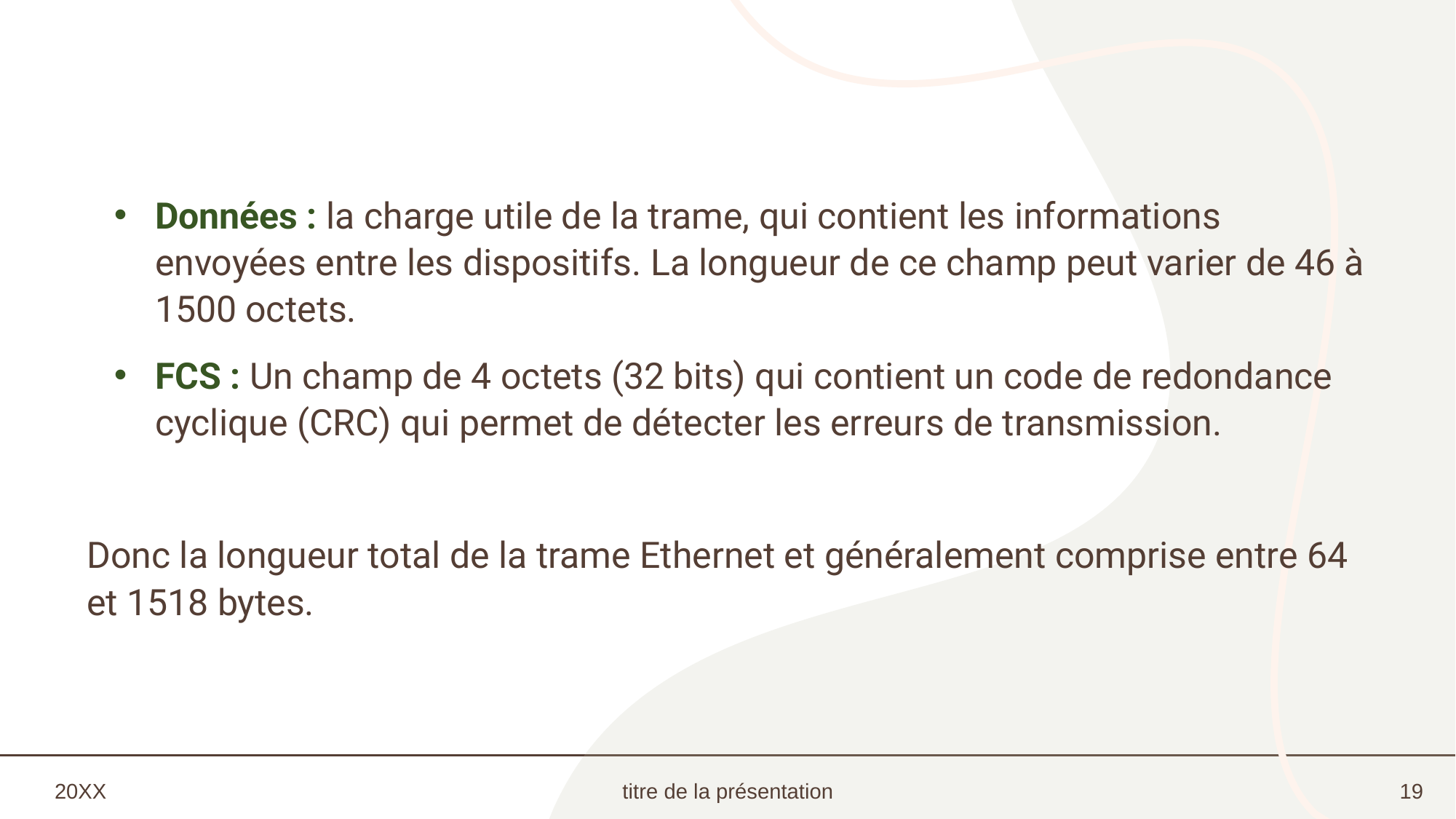

Données : la charge utile de la trame, qui contient les informations envoyées entre les dispositifs. La longueur de ce champ peut varier de 46 à 1500 octets.
FCS : Un champ de 4 octets (32 bits) qui contient un code de redondance cyclique (CRC) qui permet de détecter les erreurs de transmission.

Donc la longueur total de la trame Ethernet et généralement comprise entre 64 et 1518 bytes.
20XX
titre de la présentation
19